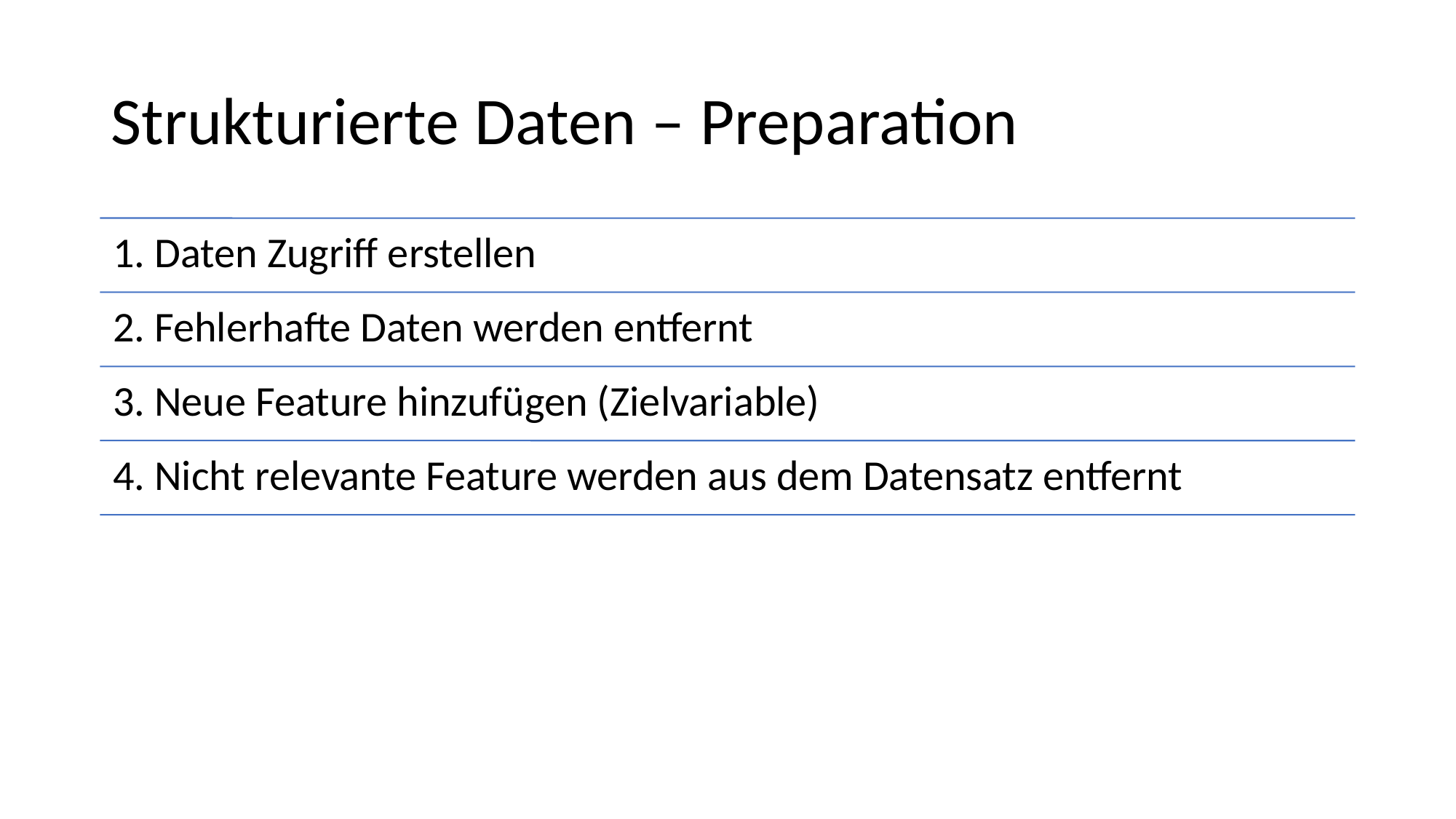

# Strukturierte Daten – Preparation
1. Daten Zugriff erstellen
2. Fehlerhafte Daten werden entfernt
3. Neue Feature hinzufügen (Zielvariable)
4. Nicht relevante Feature werden aus dem Datensatz entfernt